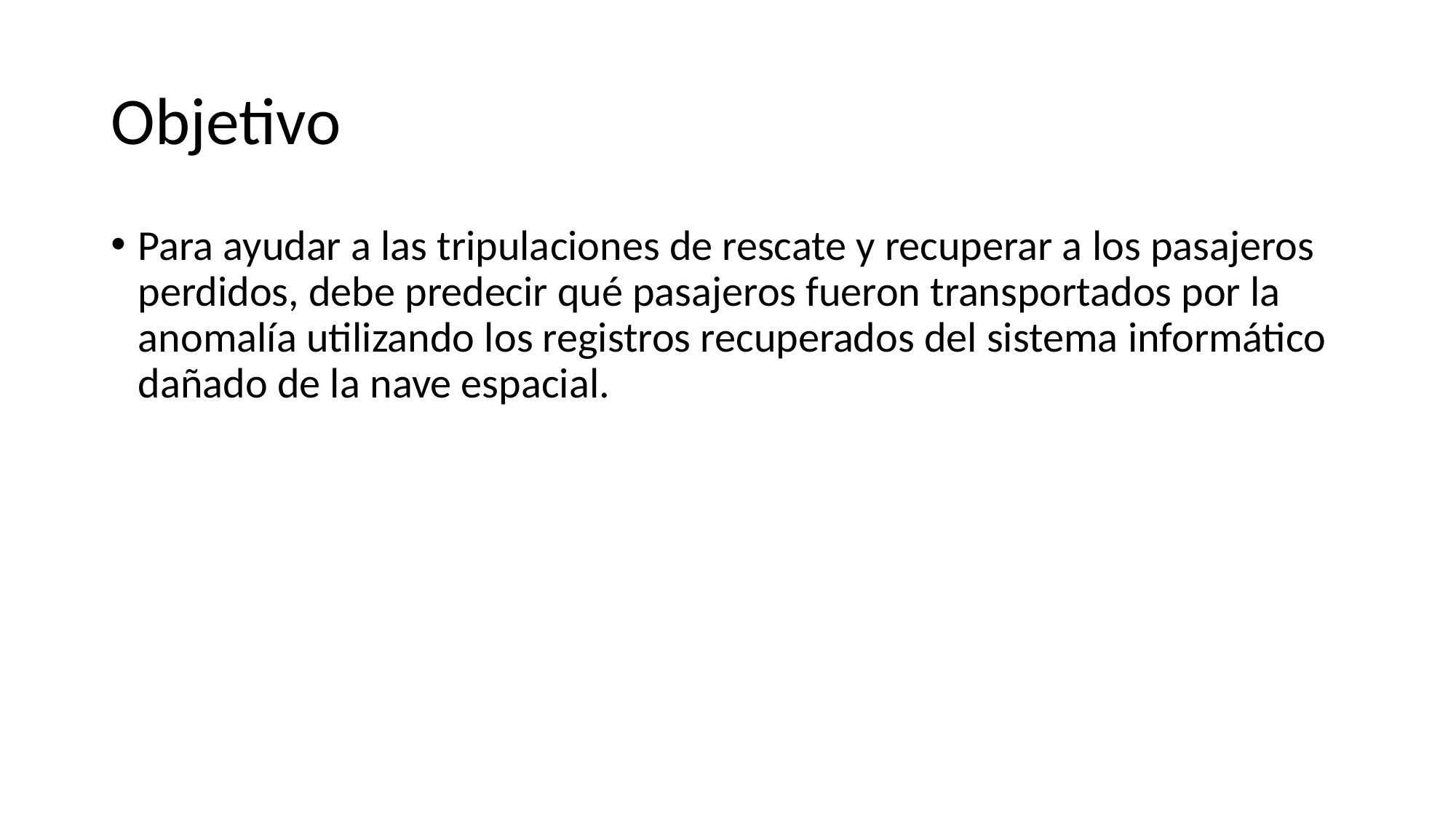

# Objetivo
Para ayudar a las tripulaciones de rescate y recuperar a los pasajeros perdidos, debe predecir qué pasajeros fueron transportados por la anomalía utilizando los registros recuperados del sistema informático dañado de la nave espacial.